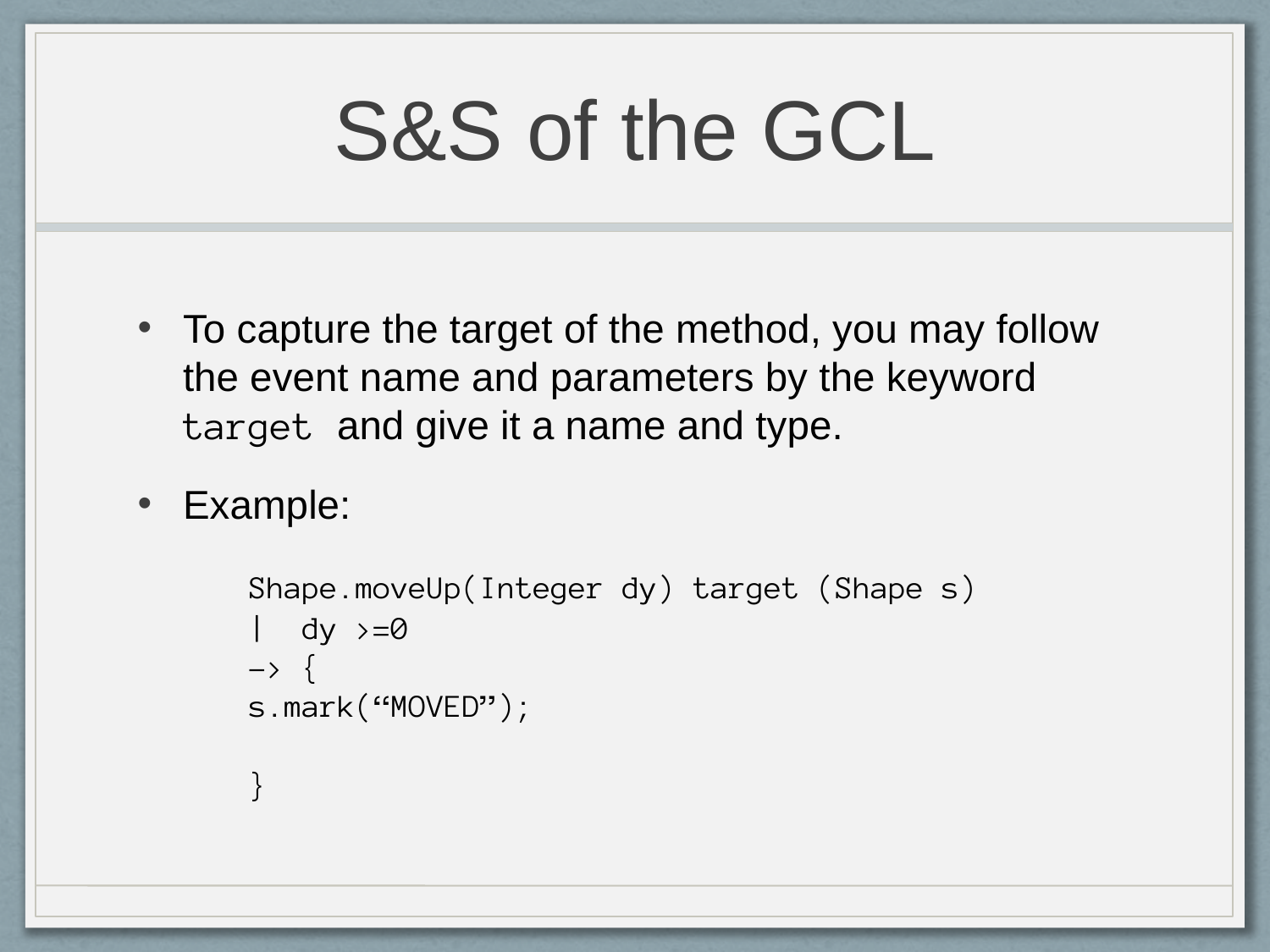

# S&S of the GCL
To capture the target of the method, you may follow the event name and parameters by the keyword target and give it a name and type.
Example:
	Shape.moveUp(Integer dy) target (Shape s)
		|  dy >=0
		-> {
			s.mark(“MOVED”);
		}